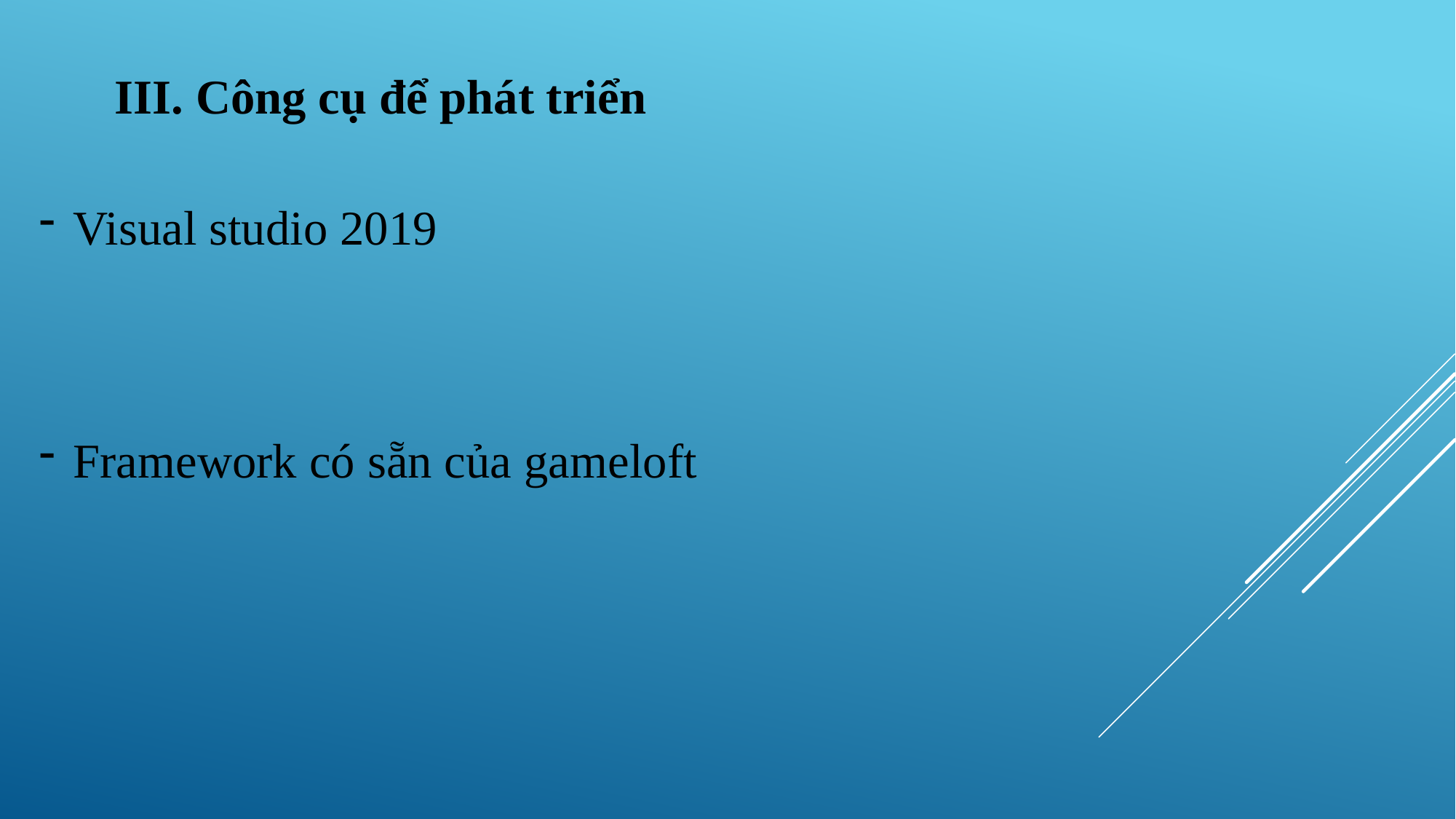

III. Công cụ để phát triển
Visual studio 2019

Framework có sẵn của gameloft